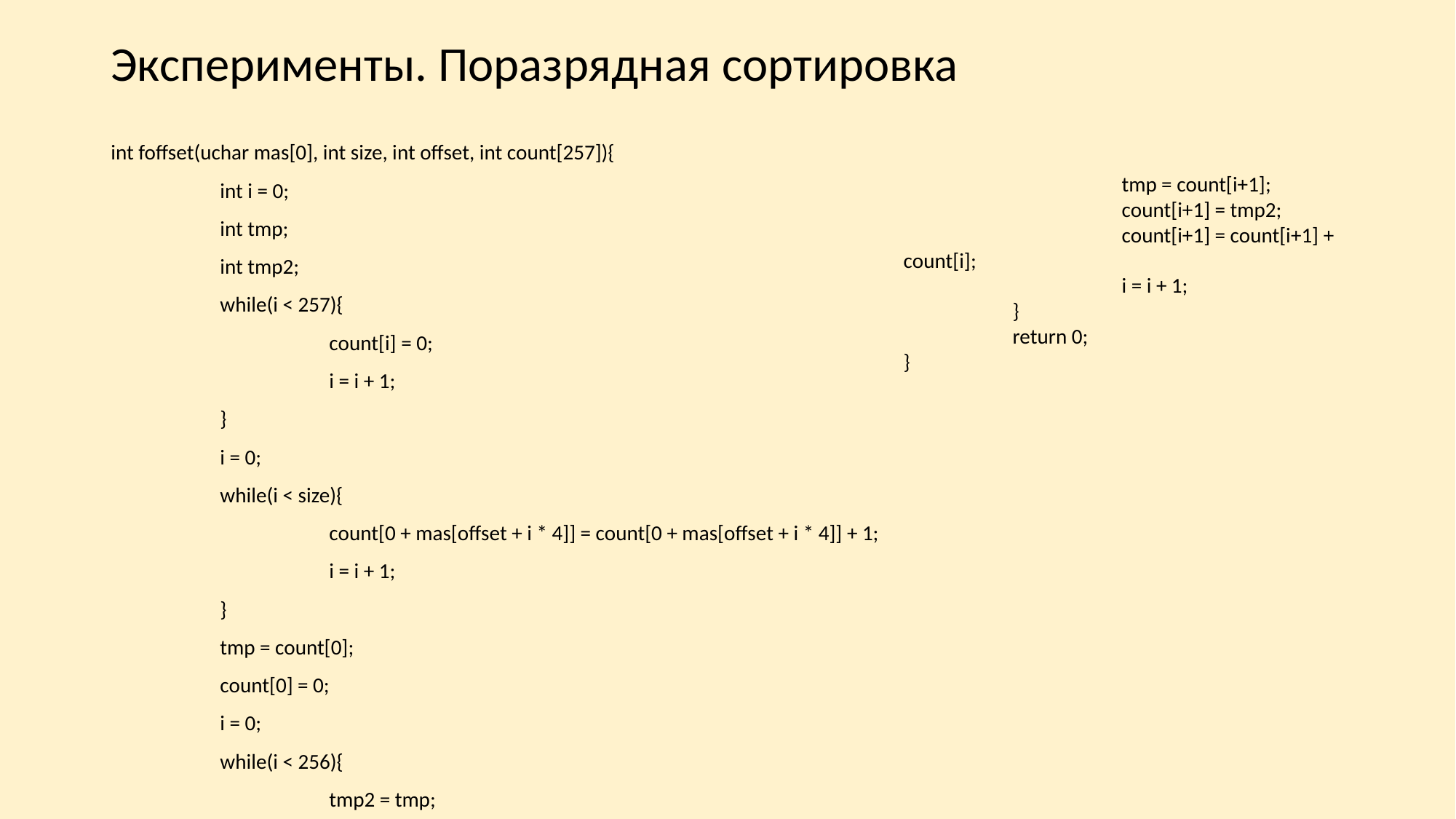

# Эксперименты. Поразрядная сортировка
int foffset(uchar mas[0], int size, int offset, int count[257]){
	int i = 0;
	int tmp;
	int tmp2;
	while(i < 257){
		count[i] = 0;
		i = i + 1;
	}
	i = 0;
	while(i < size){
		count[0 + mas[offset + i * 4]] = count[0 + mas[offset + i * 4]] + 1;
		i = i + 1;
	}
	tmp = count[0];
	count[0] = 0;
	i = 0;
	while(i < 256){
		tmp2 = tmp;

		tmp = count[i+1];
		count[i+1] = tmp2;
		count[i+1] = count[i+1] + count[i];
		i = i + 1;
	}
	return 0;
}